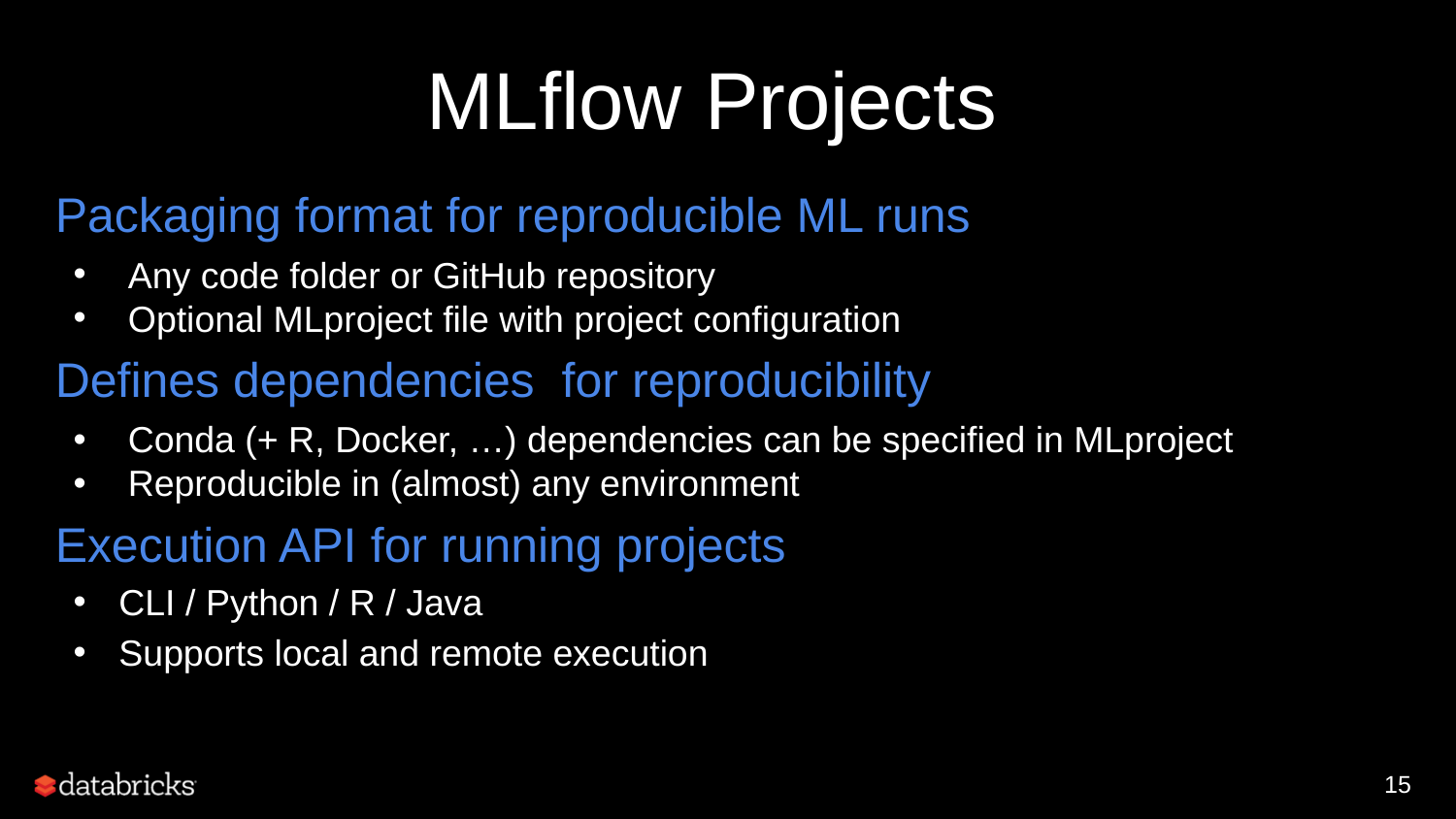

# MLflow Projects
Packaging format for reproducible ML runs
Any code folder or GitHub repository
Optional MLproject file with project configuration
Defines dependencies  for reproducibility
Conda (+ R, Docker, …) dependencies can be specified in MLproject
Reproducible in (almost) any environment
Execution API for running projects
CLI / Python / R / Java
Supports local and remote execution